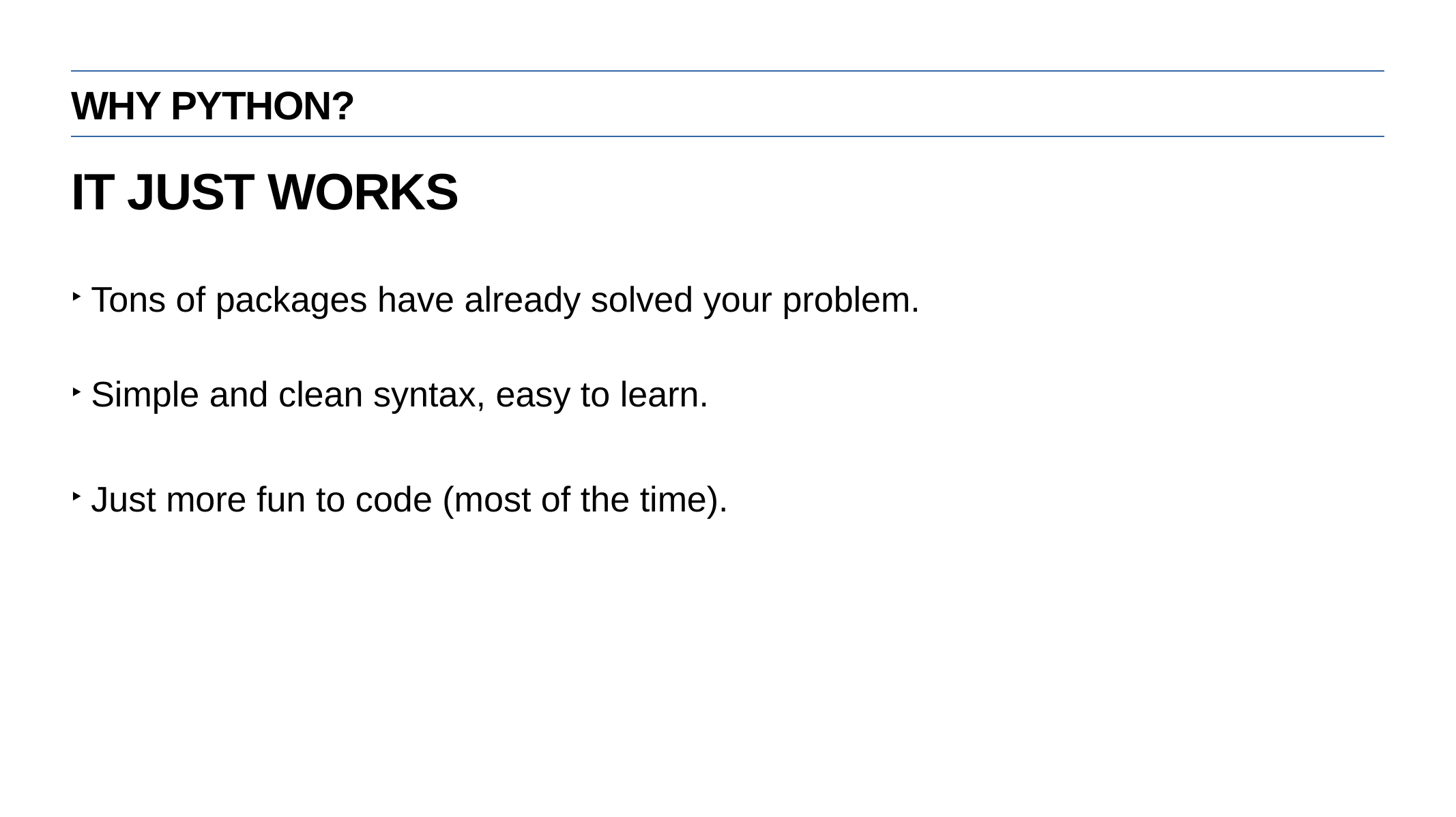

Why python?

It just works

Tons of packages have already solved your problem.
Simple and clean syntax, easy to learn.

Just more fun to code (most of the time).